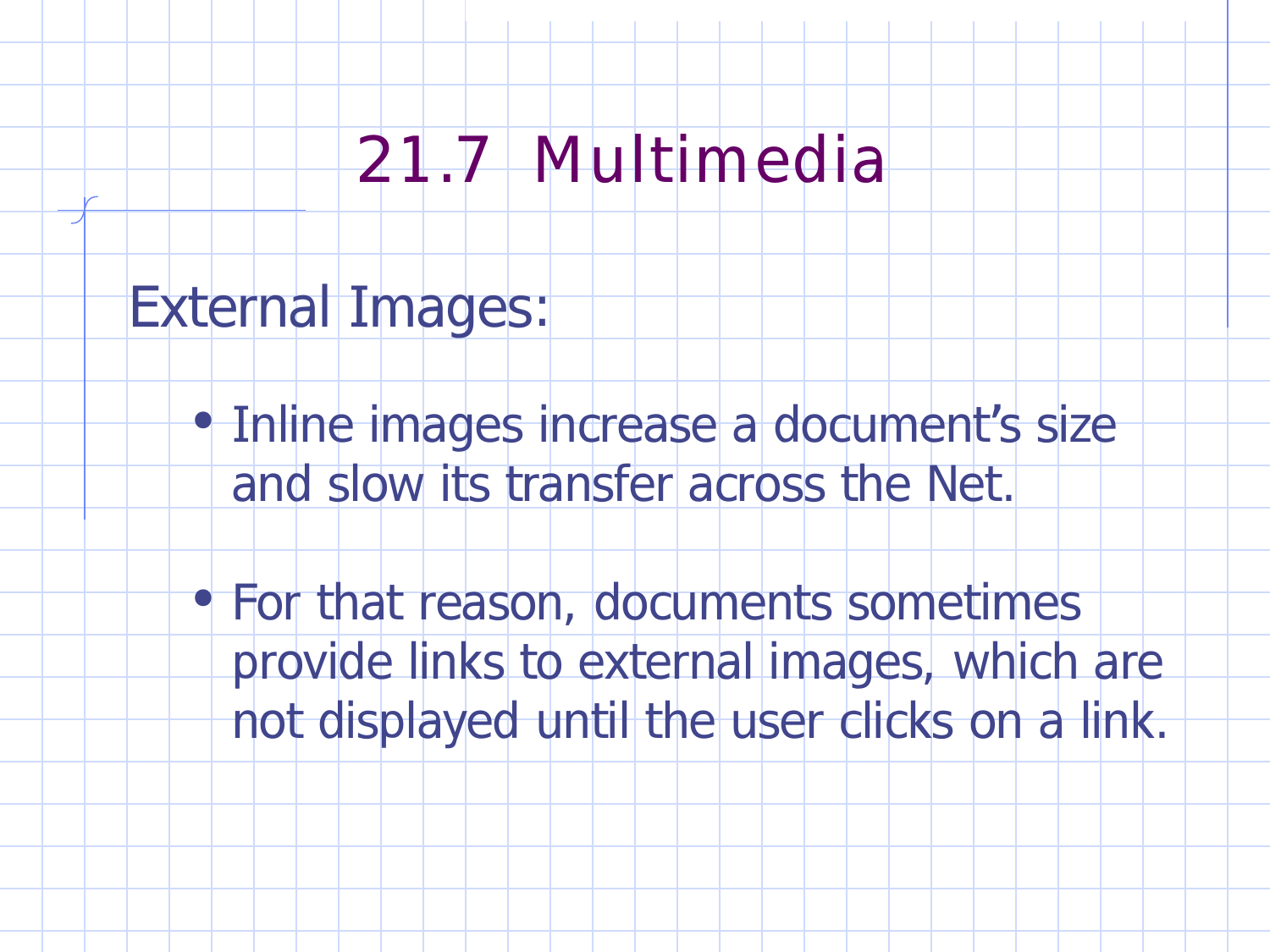

# 21.7  Multimedia
External Images:

Inline images increase a document’s size and slow its transfer across the Net.

For that reason, documents sometimes provide links to external images, which are not displayed until the user clicks on a link.